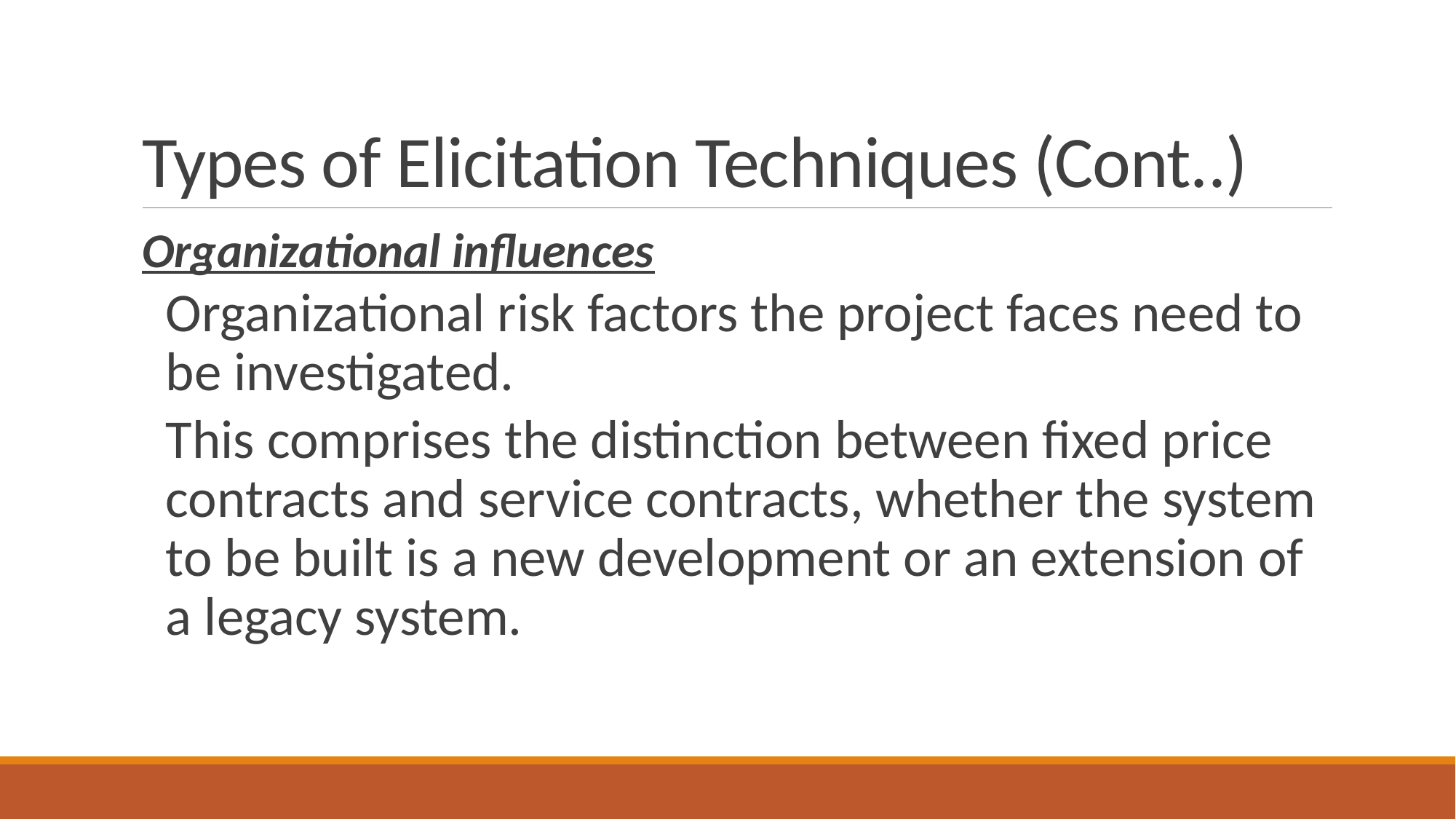

# Types of Elicitation Techniques (Cont..)
Organizational influences
Organizational risk factors the project faces need to be investigated.
This comprises the distinction between fixed price contracts and service contracts, whether the system to be built is a new development or an extension of a legacy system.